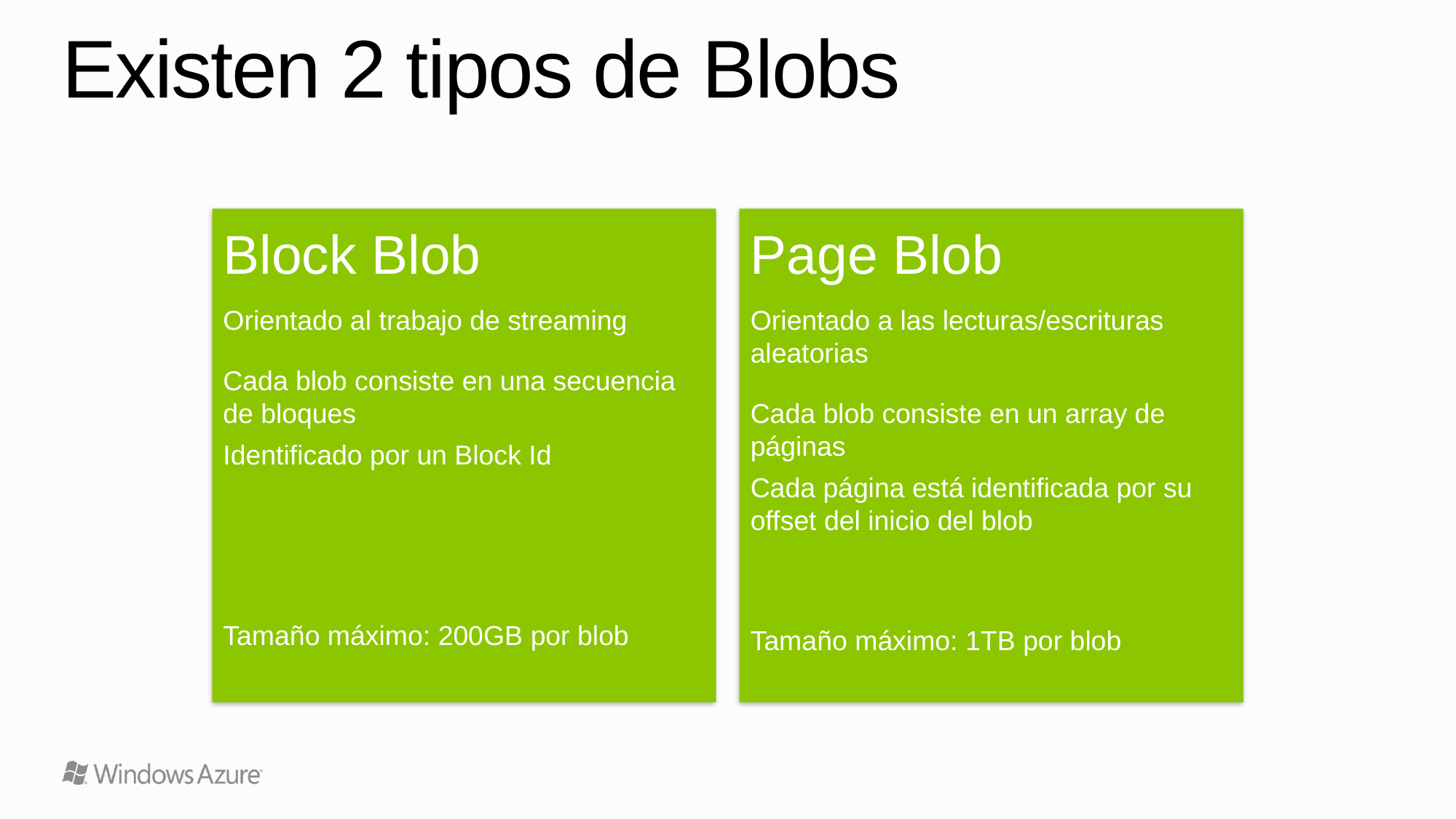

# Existen 2 tipos de Blobs
Page Blob
Orientado a las lecturas/escrituras aleatorias
Cada blob consiste en un array de páginas
Cada página está identificada por su offset del inicio del blob

Tamaño máximo: 1TB por blob
Block Blob
Orientado al trabajo de streaming
Cada blob consiste en una secuencia de bloques
Identificado por un Block Id

Tamaño máximo: 200GB por blob